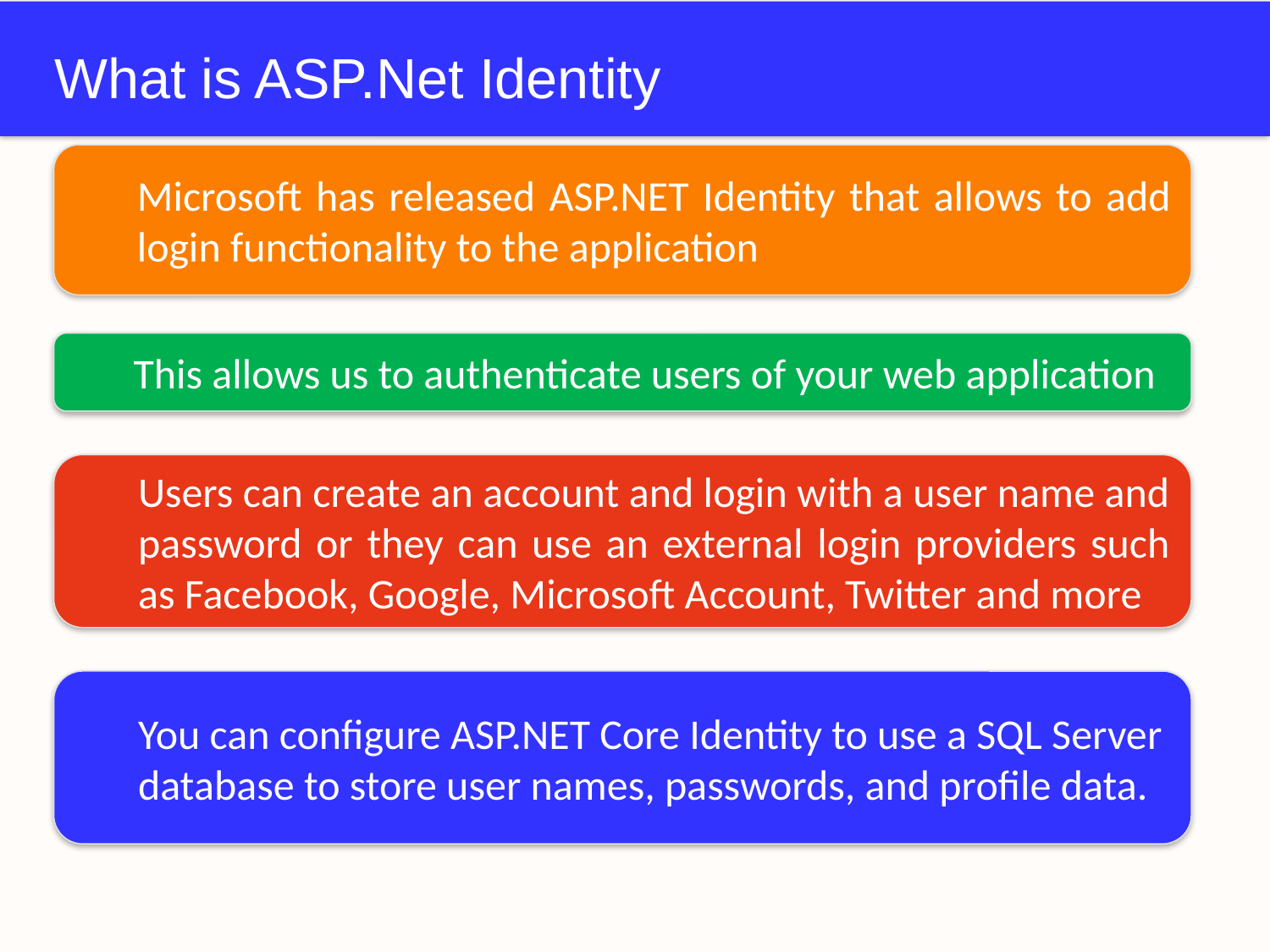

# What is ASP.Net Identity
Microsoft has released ASP.NET Identity that allows to add login functionality to the application
This allows us to authenticate users of your web application
Users can create an account and login with a user name and password or they can use an external login providers such as Facebook, Google, Microsoft Account, Twitter and more
You can configure ASP.NET Core Identity to use a SQL Server database to store user names, passwords, and profile data.